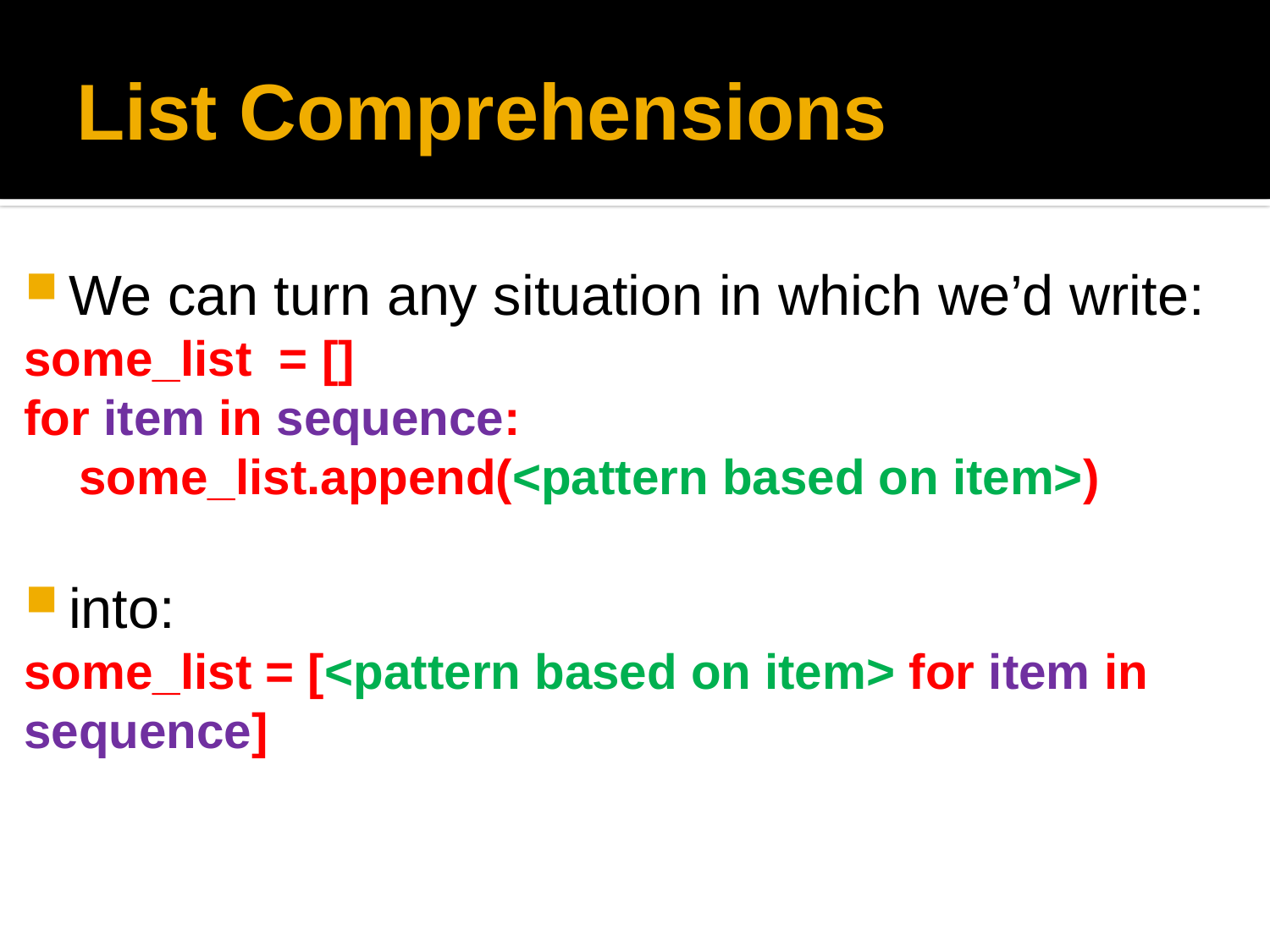

# List Comprehensions
We can turn any situation in which we’d write:
some_list  = []
for item in sequence:
    some_list.append(<pattern based on item>)

into:
some_list = [<pattern based on item> for item in sequence]